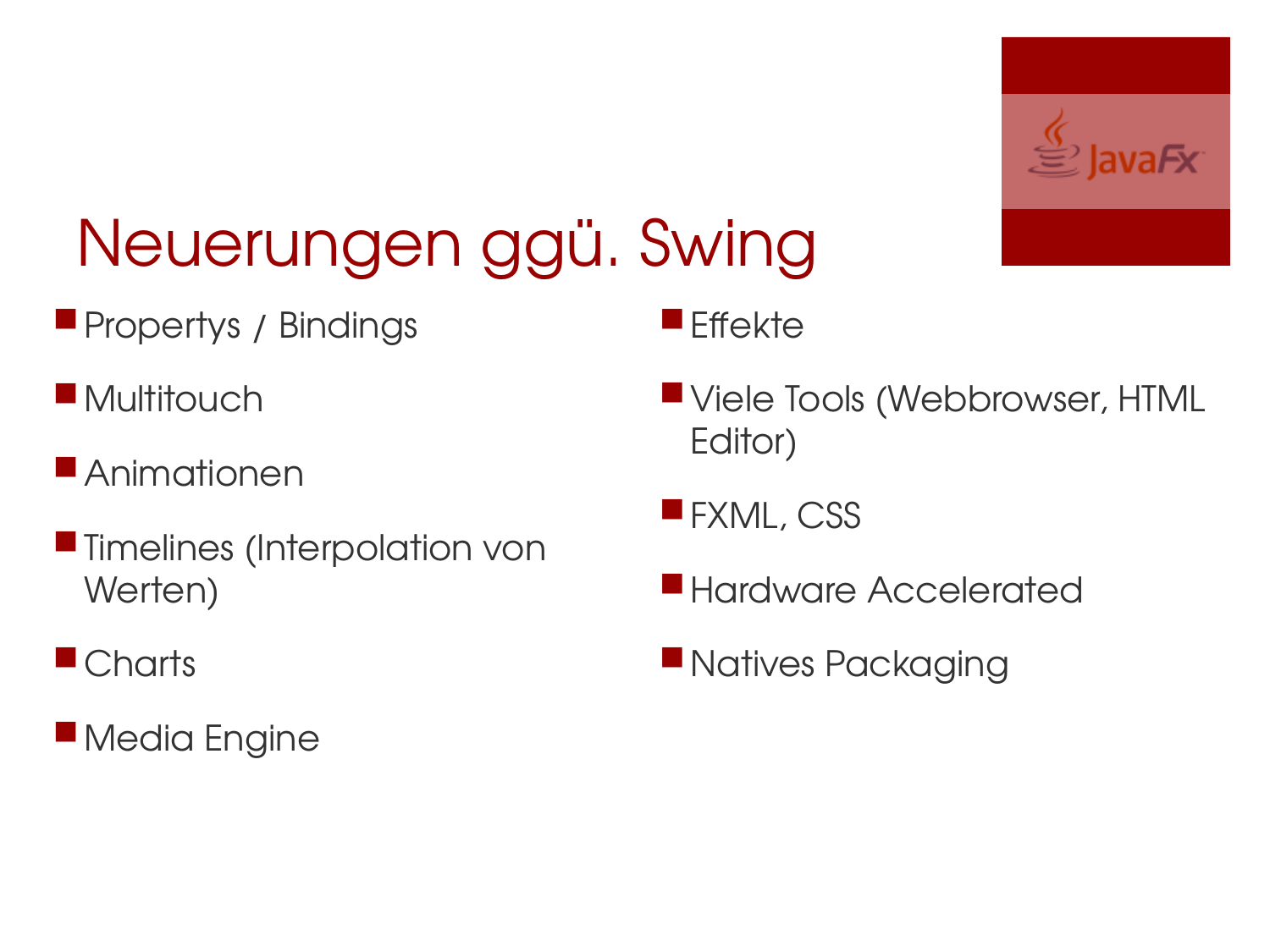

# Neuerungen ggü. Swing
Propertys / Bindings
Multitouch
Animationen
Timelines (Interpolation von Werten)
Charts
Media Engine
Effekte
Viele Tools (Webbrowser, HTML Editor)
FXML, CSS
Hardware Accelerated
Natives Packaging